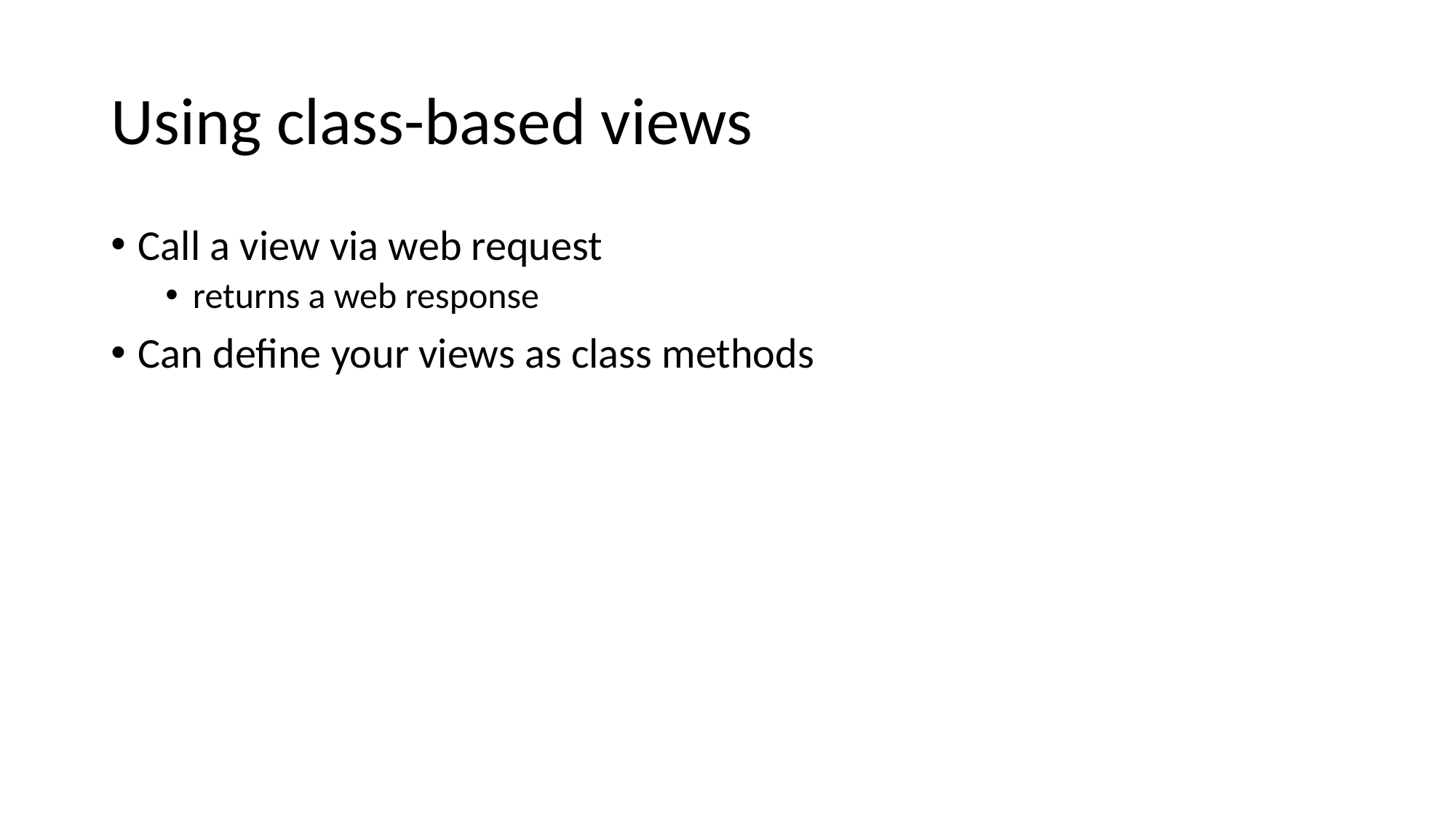

# Using class-based views
Call a view via web request
returns a web response
Can define your views as class methods